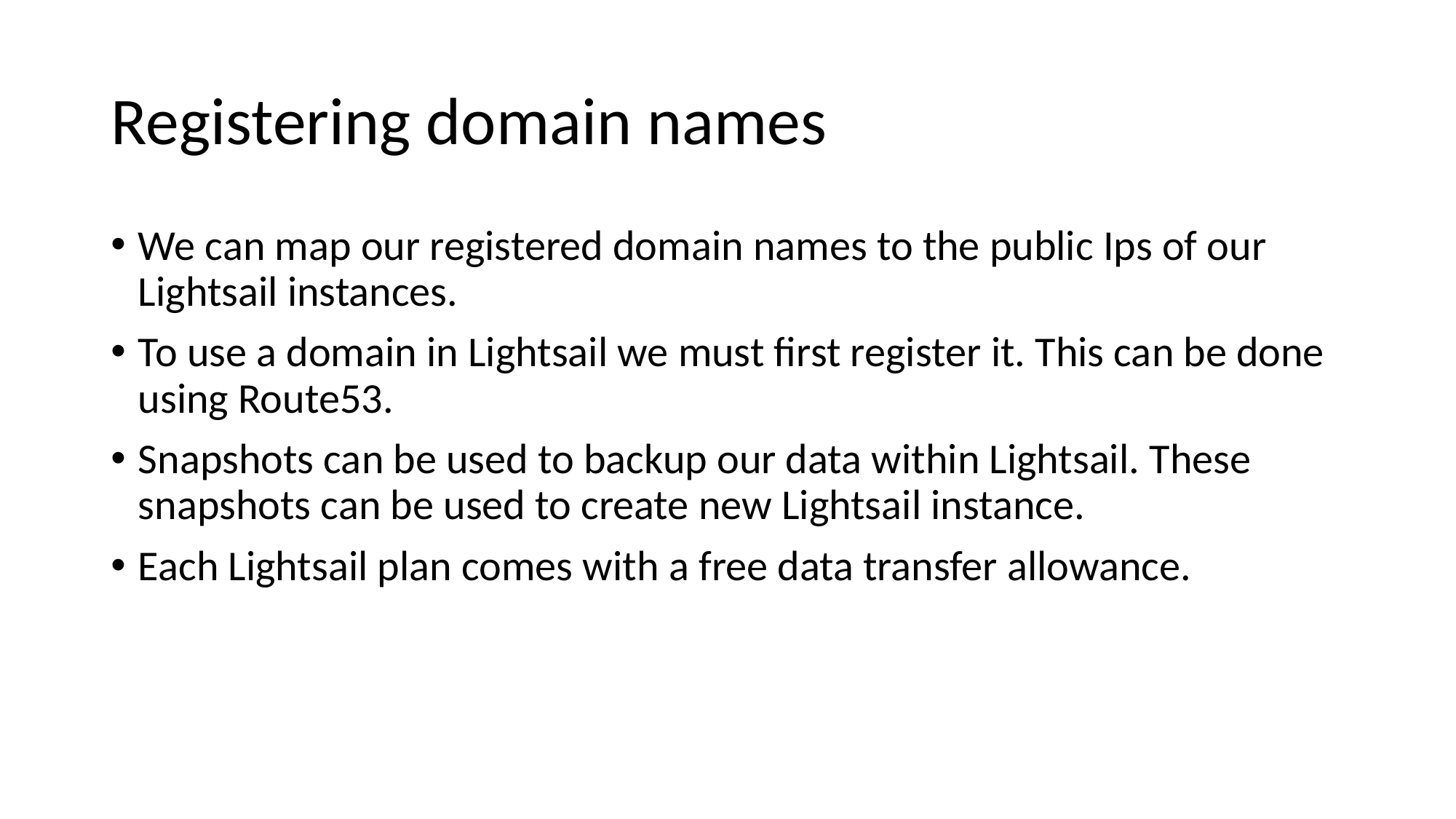

# Registering domain names
We can map our registered domain names to the public Ips of our Lightsail instances.
To use a domain in Lightsail we must first register it. This can be done using Route53.
Snapshots can be used to backup our data within Lightsail. These snapshots can be used to create new Lightsail instance.
Each Lightsail plan comes with a free data transfer allowance.